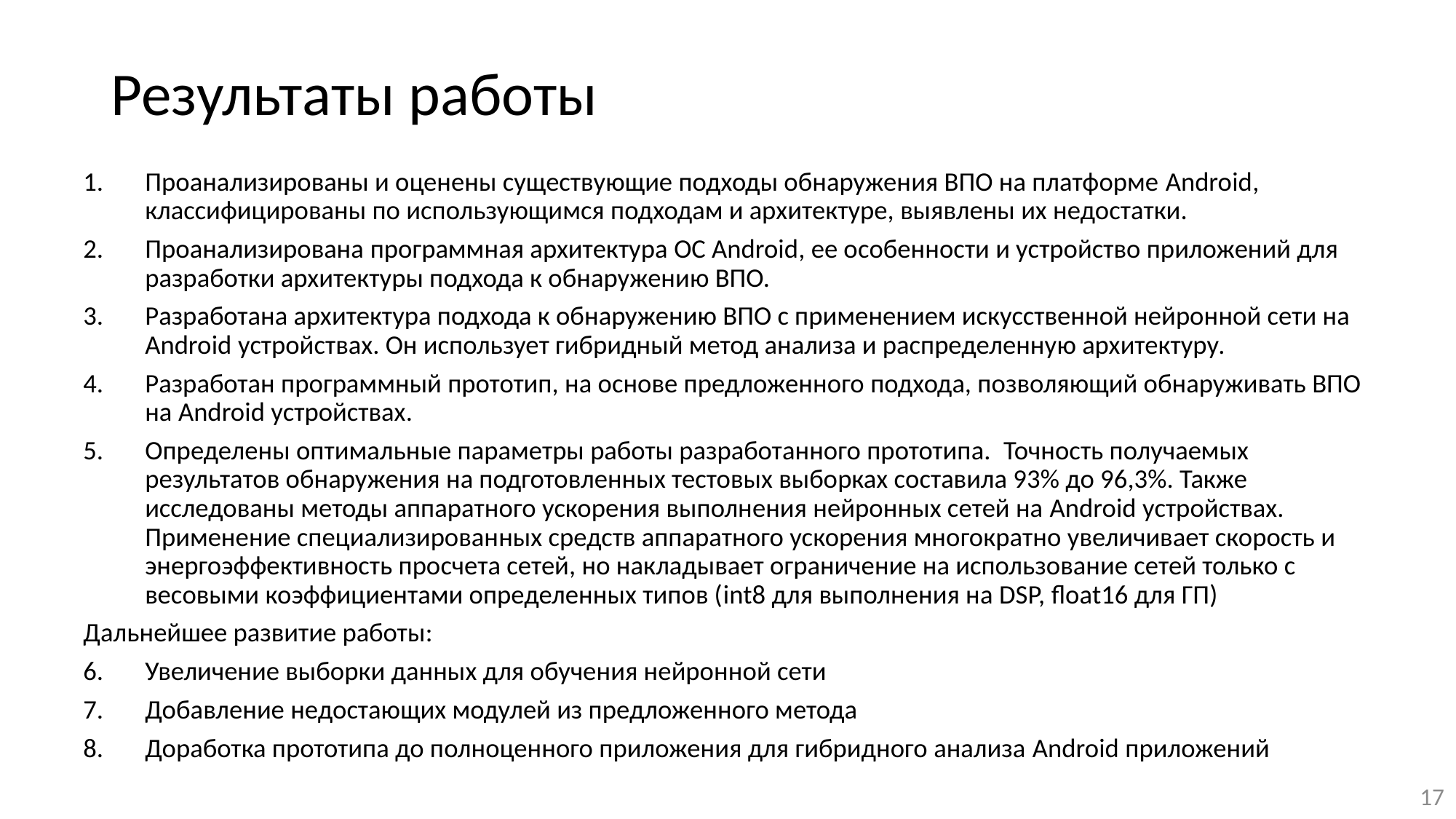

# Результаты работы
Проанализированы и оценены существующие подходы обнаружения ВПО на платформе Android, классифицированы по использующимся подходам и архитектуре, выявлены их недостатки.
Проанализирована программная архитектура OC Android, ее особенности и устройство приложений для разработки архитектуры подхода к обнаружению ВПО.
Разработана архитектура подхода к обнаружению ВПО с применением искусственной нейронной сети на Android устройствах. Он использует гибридный метод анализа и распределенную архитектуру.
Разработан программный прототип, на основе предложенного подхода, позволяющий обнаруживать ВПО на Android устройствах.
Определены оптимальные параметры работы разработанного прототипа.  Точность получаемых результатов обнаружения на подготовленных тестовых выборках составила 93% до 96,3%. Также исследованы методы аппаратного ускорения выполнения нейронных сетей на Android устройствах. Применение специализированных средств аппаратного ускорения многократно увеличивает скорость и энергоэффективность просчета сетей, но накладывает ограничение на использование сетей только с весовыми коэффициентами определенных типов (int8 для выполнения на DSP, float16 для ГП)
Дальнейшее развитие работы:
Увеличение выборки данных для обучения нейронной сети
Добавление недостающих модулей из предложенного метода
Доработка прототипа до полноценного приложения для гибридного анализа Android приложений
17